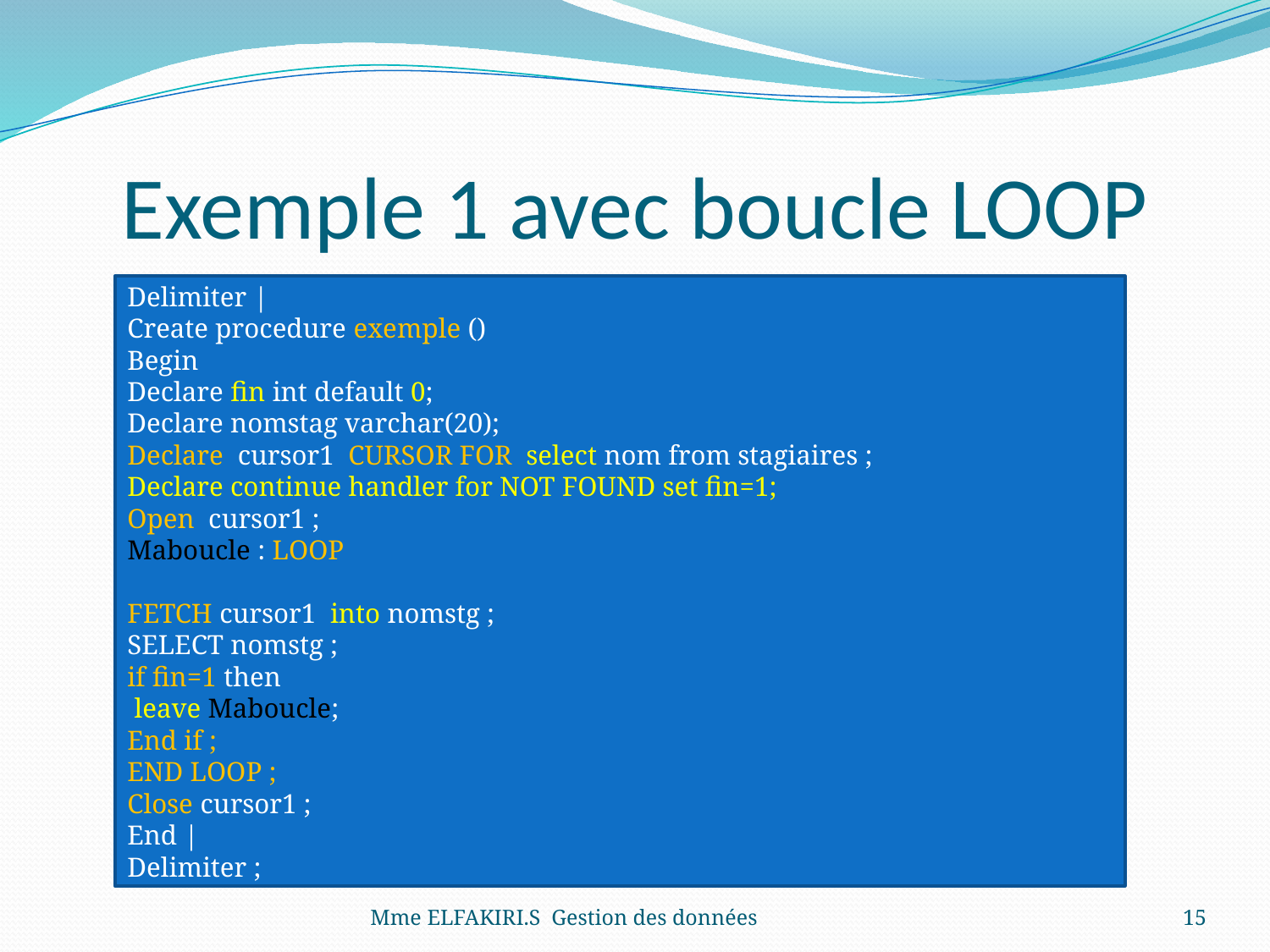

# Exemple 1 avec boucle LOOP

Delimiter |
Create procedure exemple ()
Begin
Declare fin int default 0;
Declare nomstag varchar(20);
Declare  cursor1  CURSOR FOR  select nom from stagiaires ;
Declare continue handler for NOT FOUND set fin=1;
Open  cursor1 ;
Maboucle : LOOP

FETCH cursor1  into nomstg ;
SELECT nomstg ;
if fin=1 then
 leave Maboucle;
End if ;
END LOOP ;
Close cursor1 ;
End |
Delimiter ;
Mme ELFAKIRI.S  Gestion des données
15